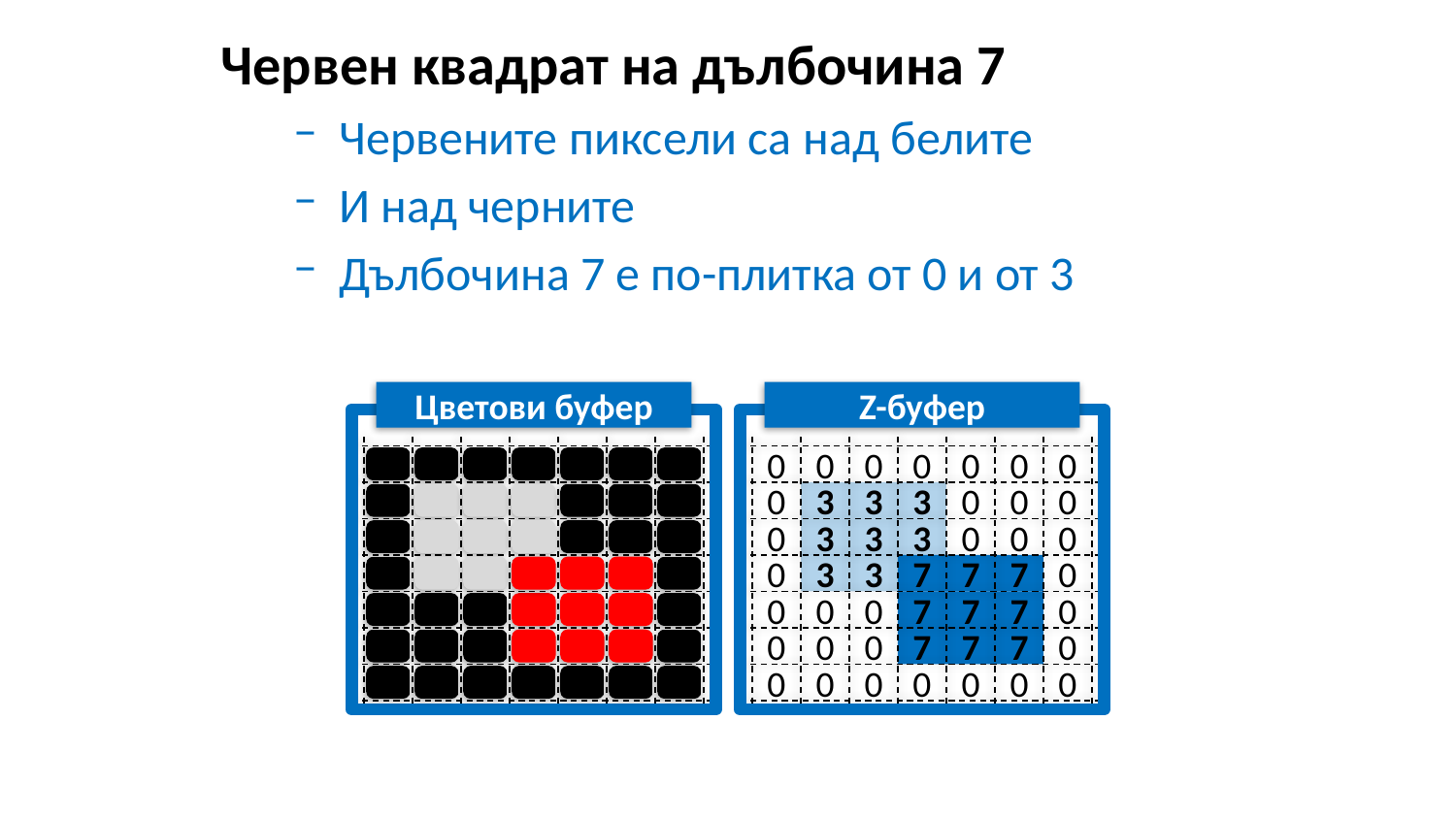

Червен квадрат на дълбочина 7
Червените пиксели са над белите
И над черните
Дълбочина 7 е по-плитка от 0 и от 3
Цветови буфер
Z-буфер

0
0
0
0
0
0
0

0
3
3
3
0
0
0

0
3
3
3
0
0
0

0
3
3
7
7
7
0

0
0
0
7
7
7
0

0
0
0
7
7
7
0

0
0
0
0
0
0
0